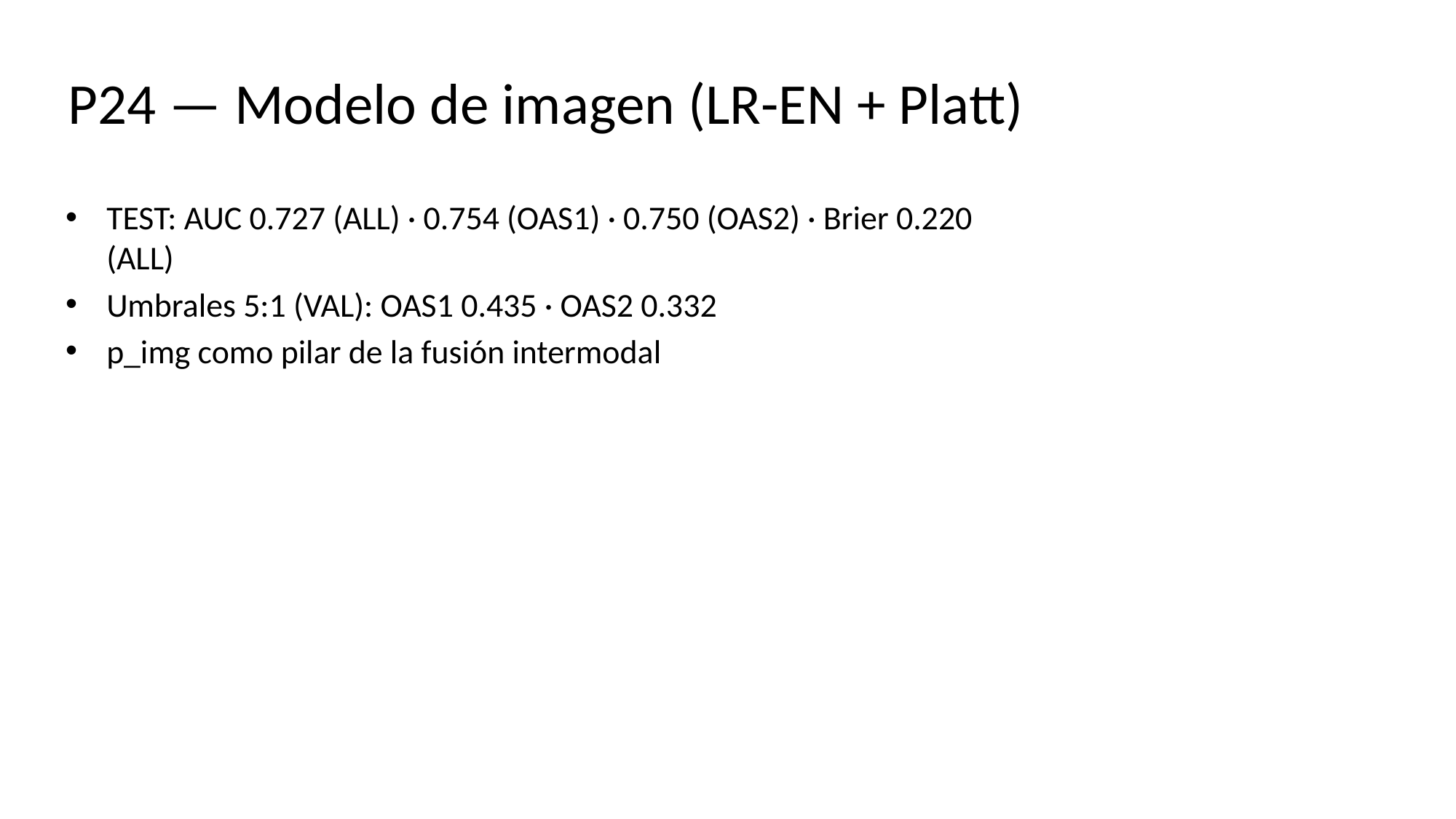

# P24 — Modelo de imagen (LR-EN + Platt)
TEST: AUC 0.727 (ALL) · 0.754 (OAS1) · 0.750 (OAS2) · Brier 0.220 (ALL)
Umbrales 5:1 (VAL): OAS1 0.435 · OAS2 0.332
p_img como pilar de la fusión intermodal